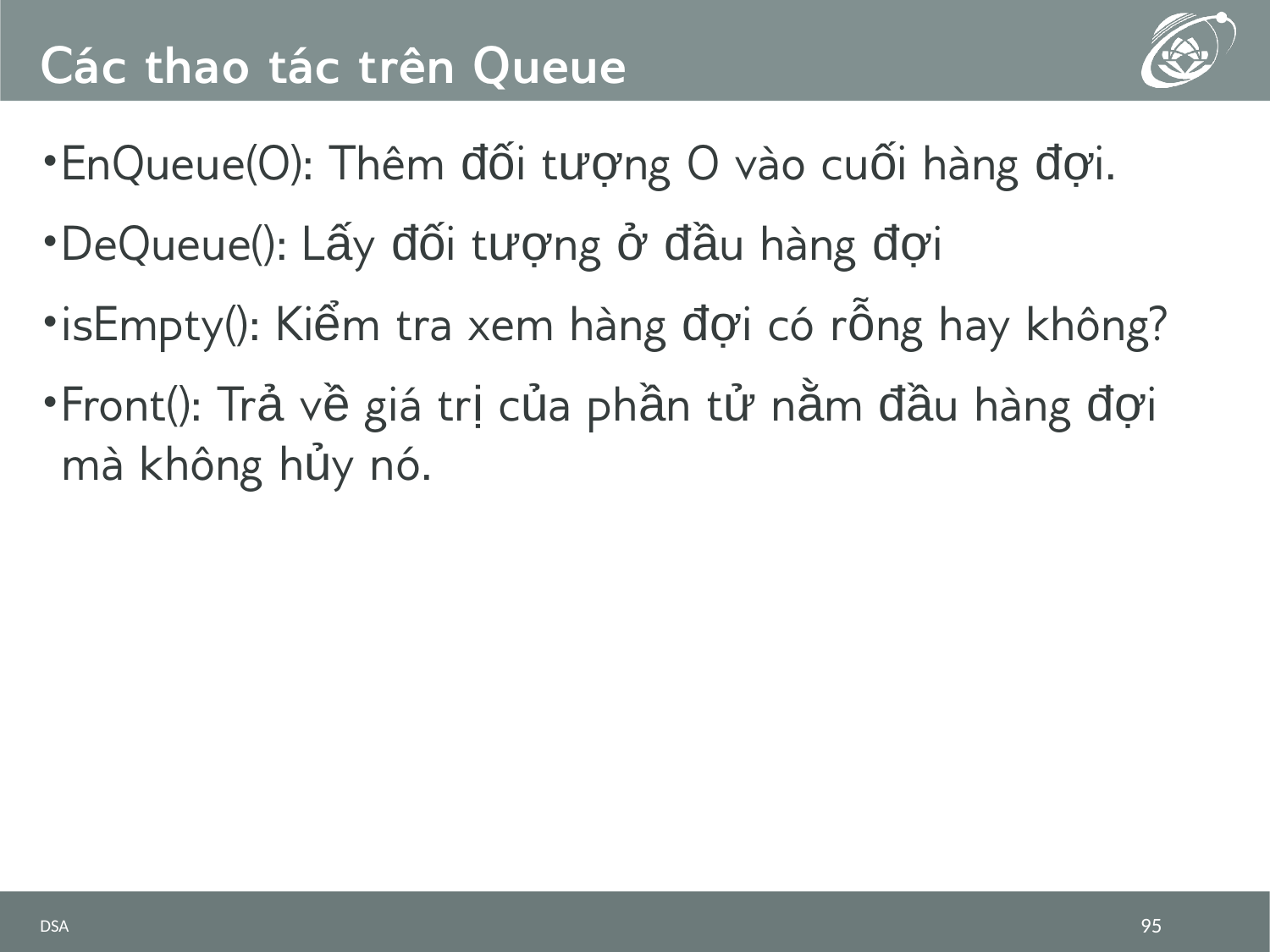

# Các thao tác trên Queue
EnQueue(O): Thêm đối tượng O vào cuối hàng đợi.
DeQueue(): Lấy đối tượng ở đầu hàng đợi
isEmpty(): Kiểm tra xem hàng đợi có rỗng hay không?
Front(): Trả về giá trị của phần tử nằm đầu hàng đợi mà không hủy nó.
DSA
95